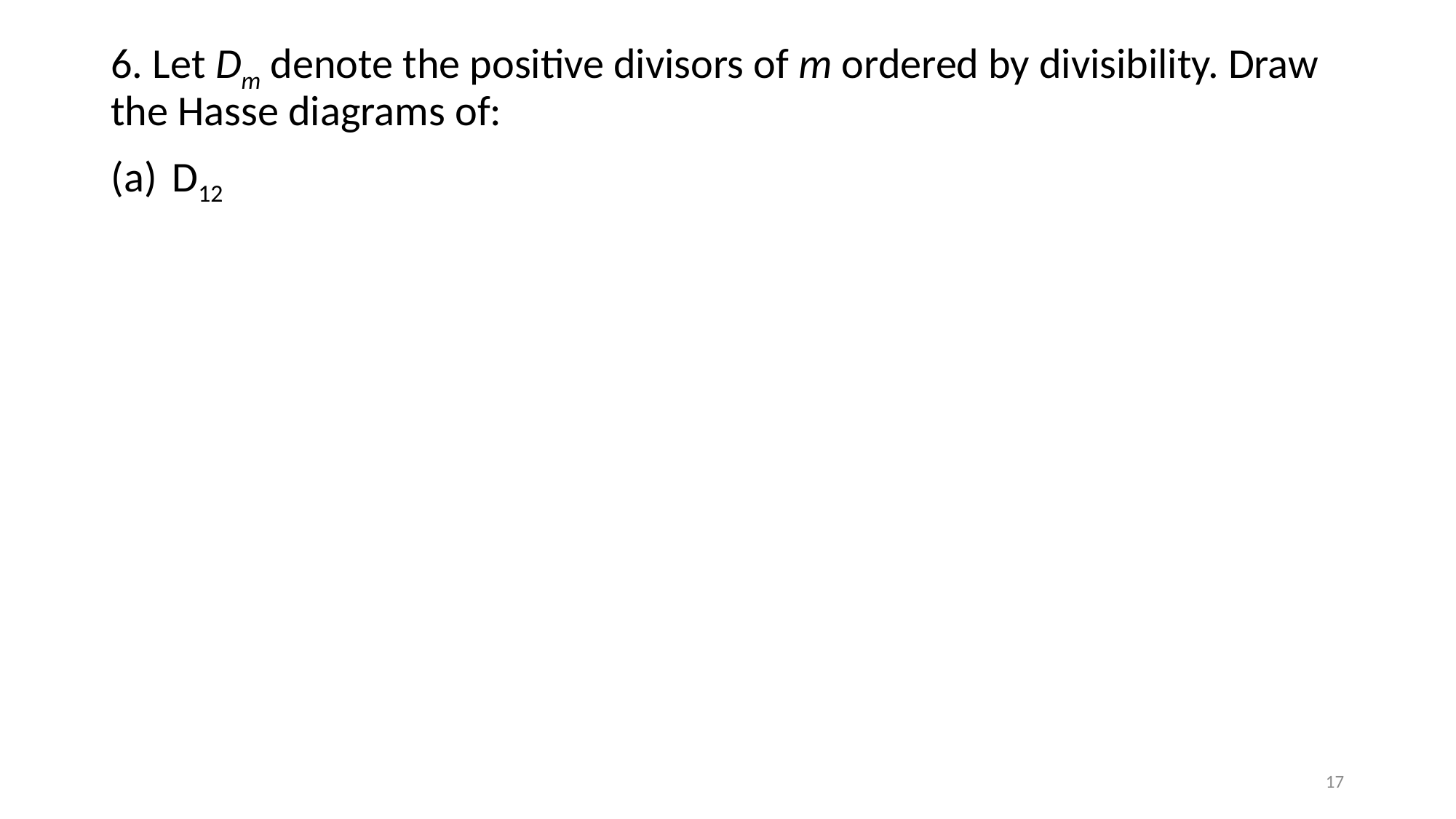

6. Let Dm denote the positive divisors of m ordered by divisibility. Draw the Hasse diagrams of:
D12
17